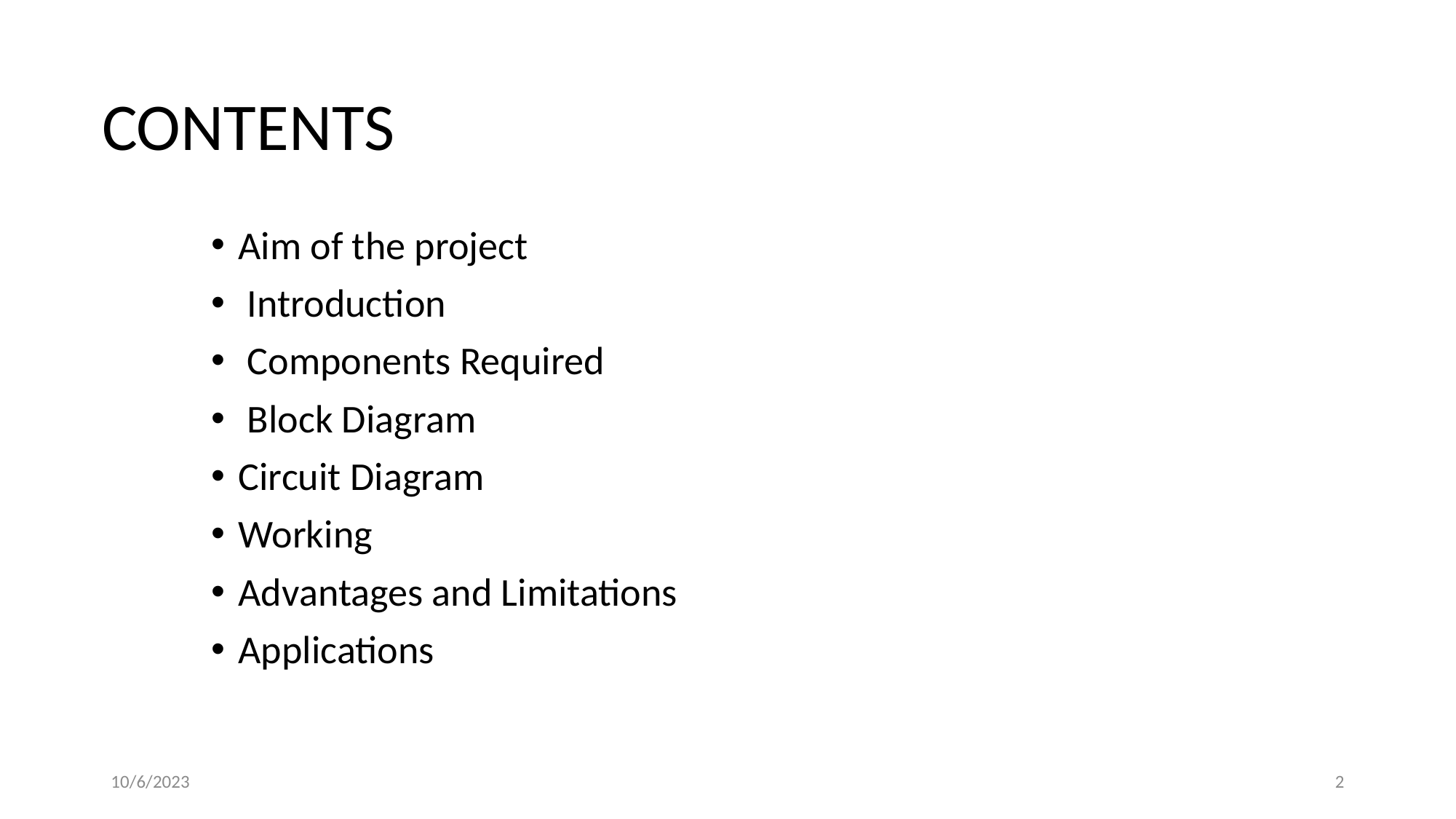

# CONTENTS
Aim of the project
 Introduction
 Components Required
 Block Diagram
Circuit Diagram
Working
Advantages and Limitations
Applications
10/6/2023
2